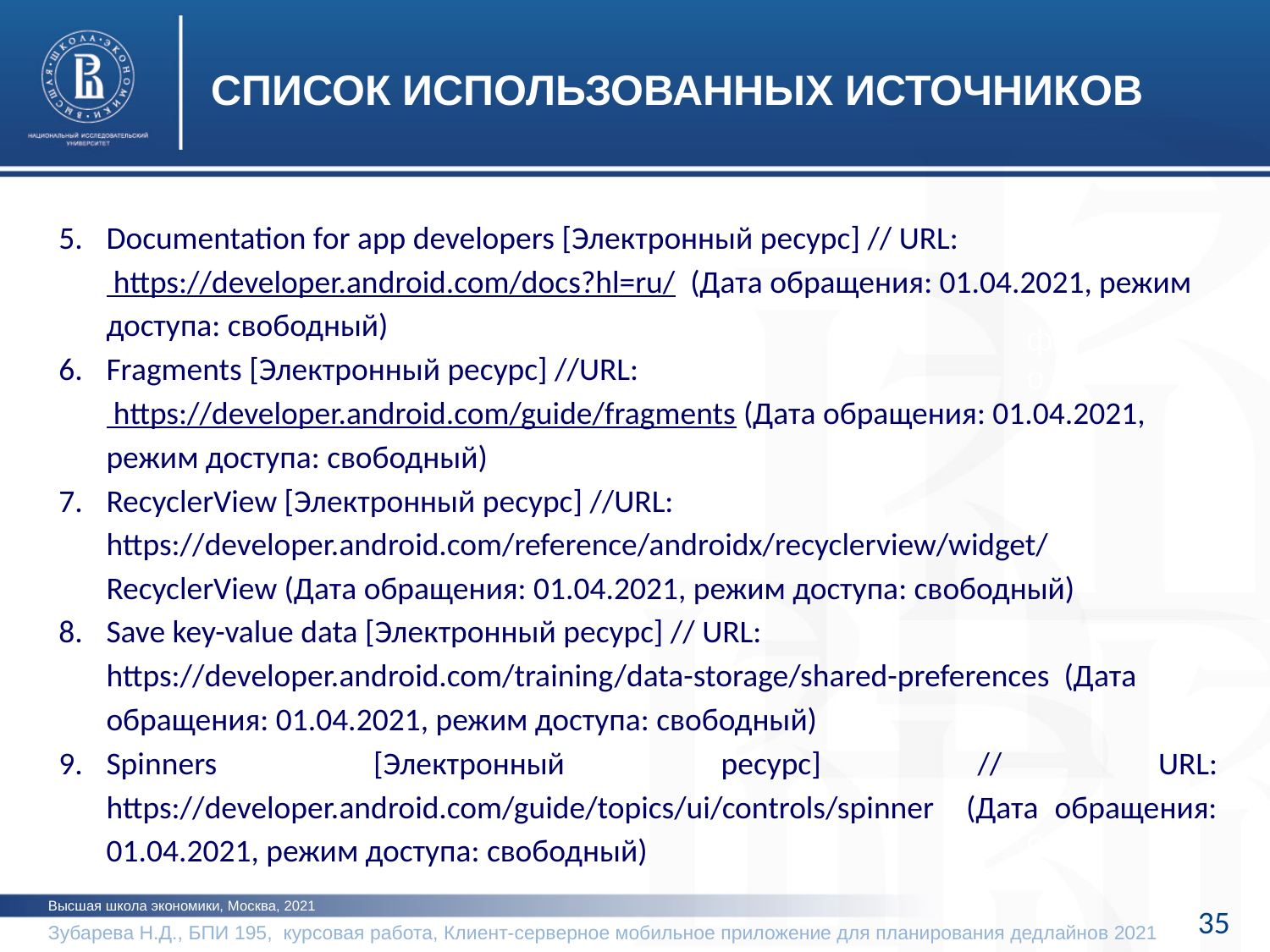

СПИСОК ИСПОЛЬЗОВАННЫХ ИСТОЧНИКОВ
Documentation for app developers [Электронный ресурс] // URL: https://developer.android.com/docs?hl=ru/  (Дата обращения: 01.04.2021, режим доступа: свободный)
Fragments [Электронный ресурс] //URL:  https://developer.android.com/guide/fragments (Дата обращения: 01.04.2021, режим доступа: свободный)
RecyclerView [Электронный ресурс] //URL:  https://developer.android.com/reference/androidx/recyclerview/widget/RecyclerView (Дата обращения: 01.04.2021, режим доступа: свободный)
Save key-value data [Электронный ресурс] // URL: https://developer.android.com/training/data-storage/shared-preferences  (Дата обращения: 01.04.2021, режим доступа: свободный)
Spinners [Электронный ресурс] // URL: https://developer.android.com/guide/topics/ui/controls/spinner  (Дата обращения: 01.04.2021, режим доступа: свободный)
фото
фото
Высшая школа экономики, Москва, 2021
35
Зубарева Н.Д., БПИ 195,  курсовая работа, Клиент-серверное мобильное приложение для планирования дедлайнов 2021